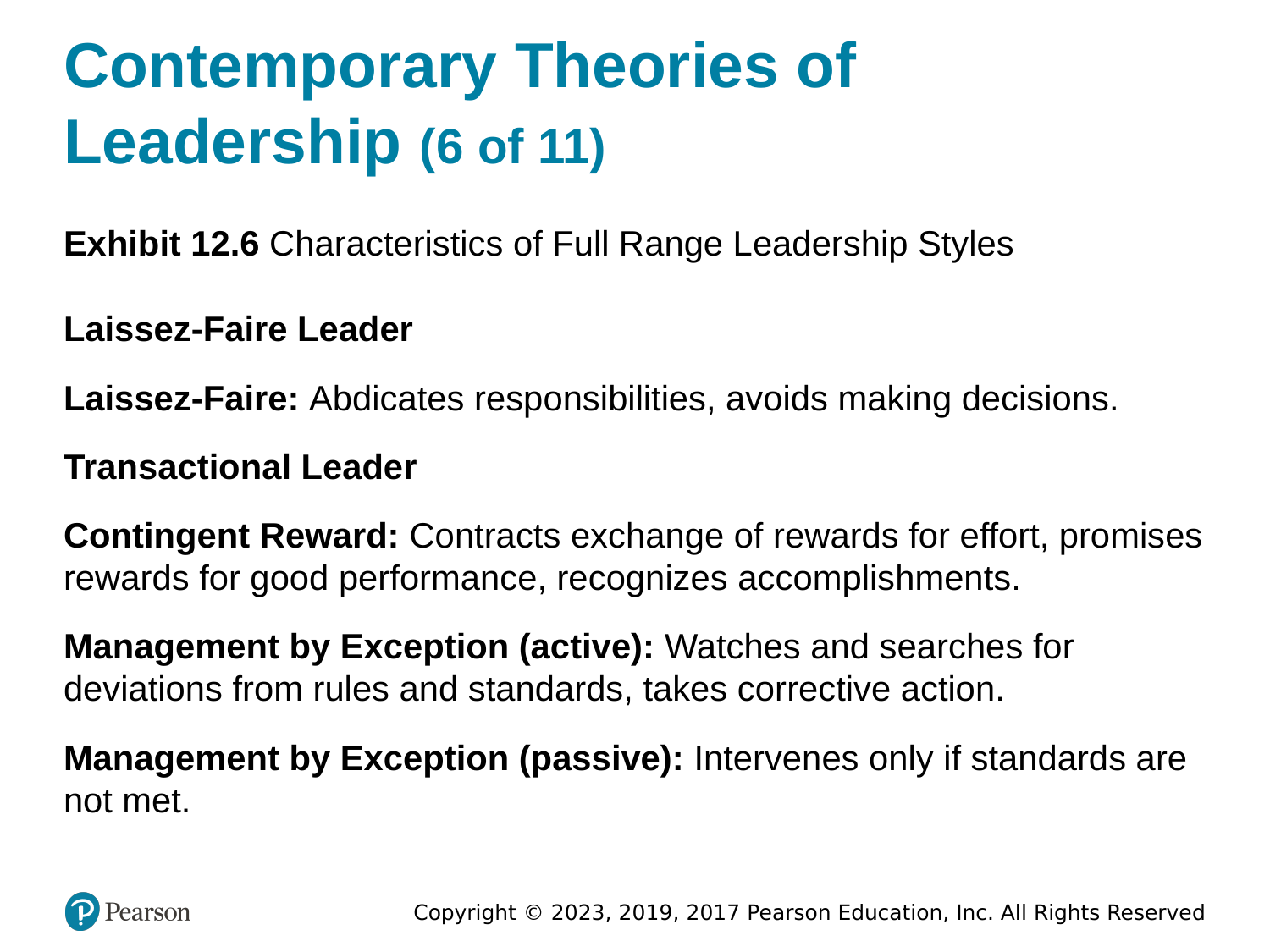

# Contemporary Theories of Leadership (6 of 11)
Exhibit 12.6 Characteristics of Full Range Leadership Styles
Laissez-Faire Leader
Laissez-Faire: Abdicates responsibilities, avoids making decisions.
Transactional Leader
Contingent Reward: Contracts exchange of rewards for effort, promises rewards for good performance, recognizes accomplishments.
Management by Exception (active): Watches and searches for deviations from rules and standards, takes corrective action.
Management by Exception (passive): Intervenes only if standards are not met.